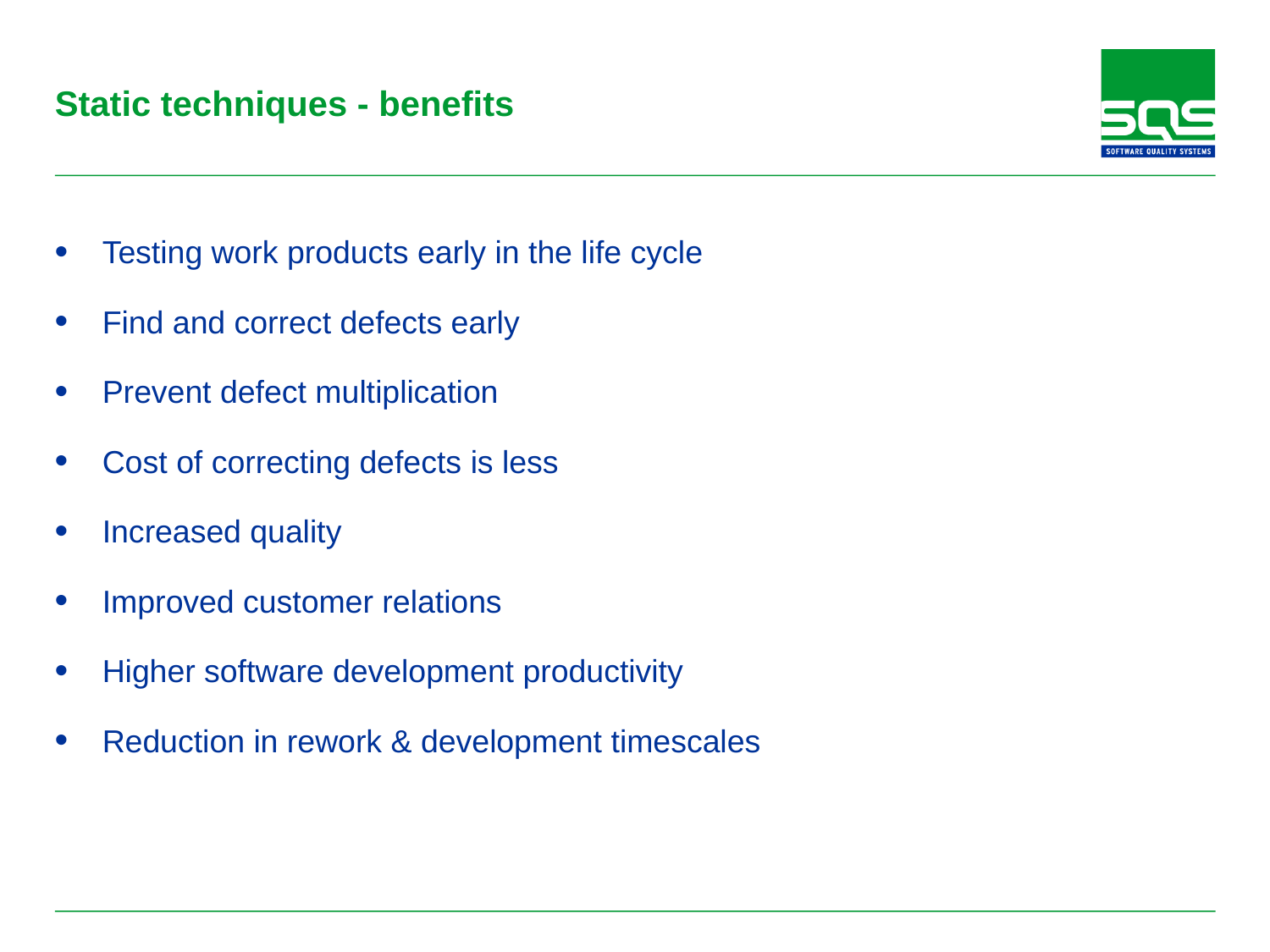

# Static techniques - benefits
Testing work products early in the life cycle
Find and correct defects early
Prevent defect multiplication
Cost of correcting defects is less
Increased quality
Improved customer relations
Higher software development productivity
Reduction in rework & development timescales